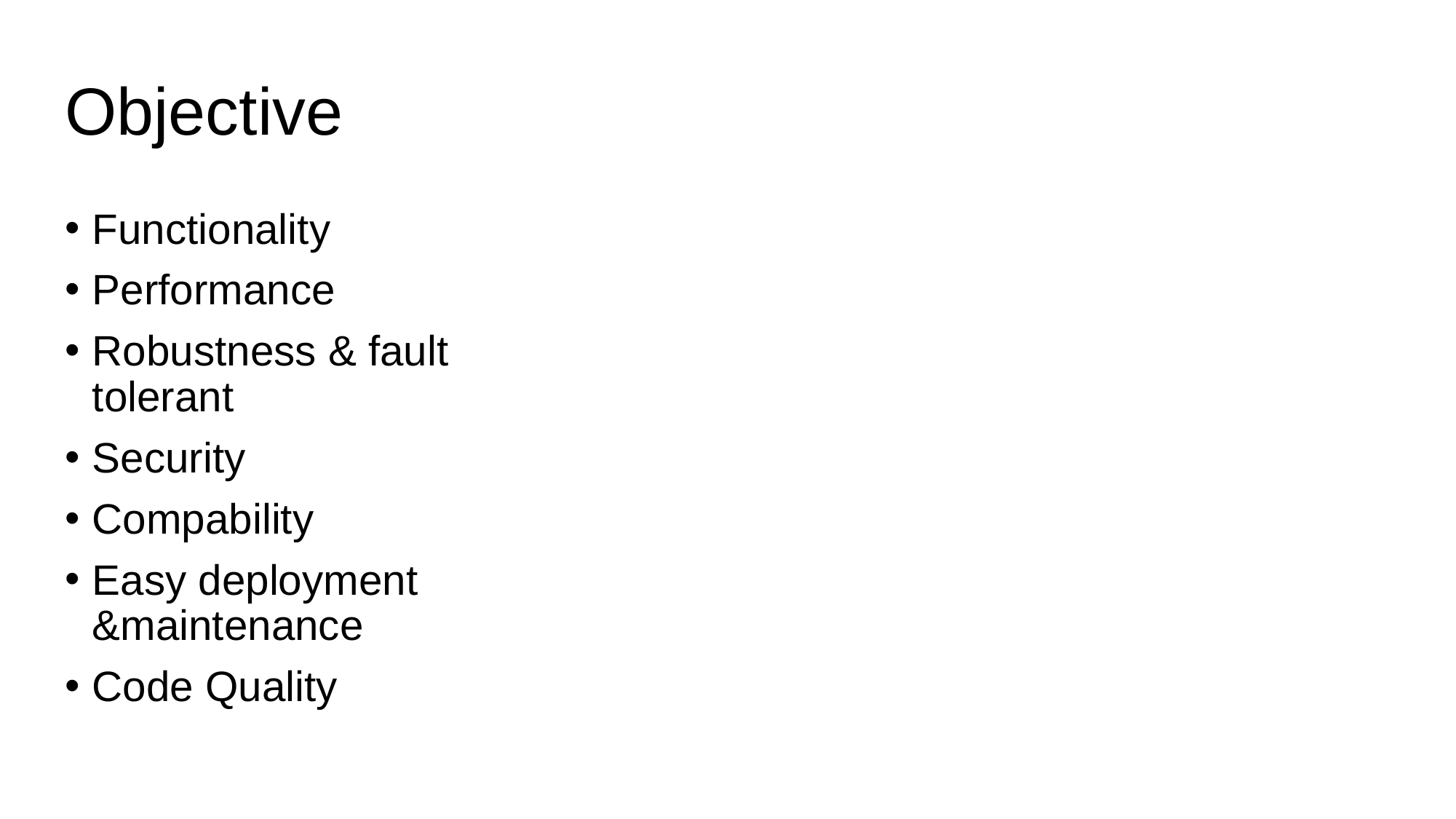

# Objective
Functionality
Performance
Robustness & fault tolerant
Security
Compability
Easy deployment &maintenance
Code Quality